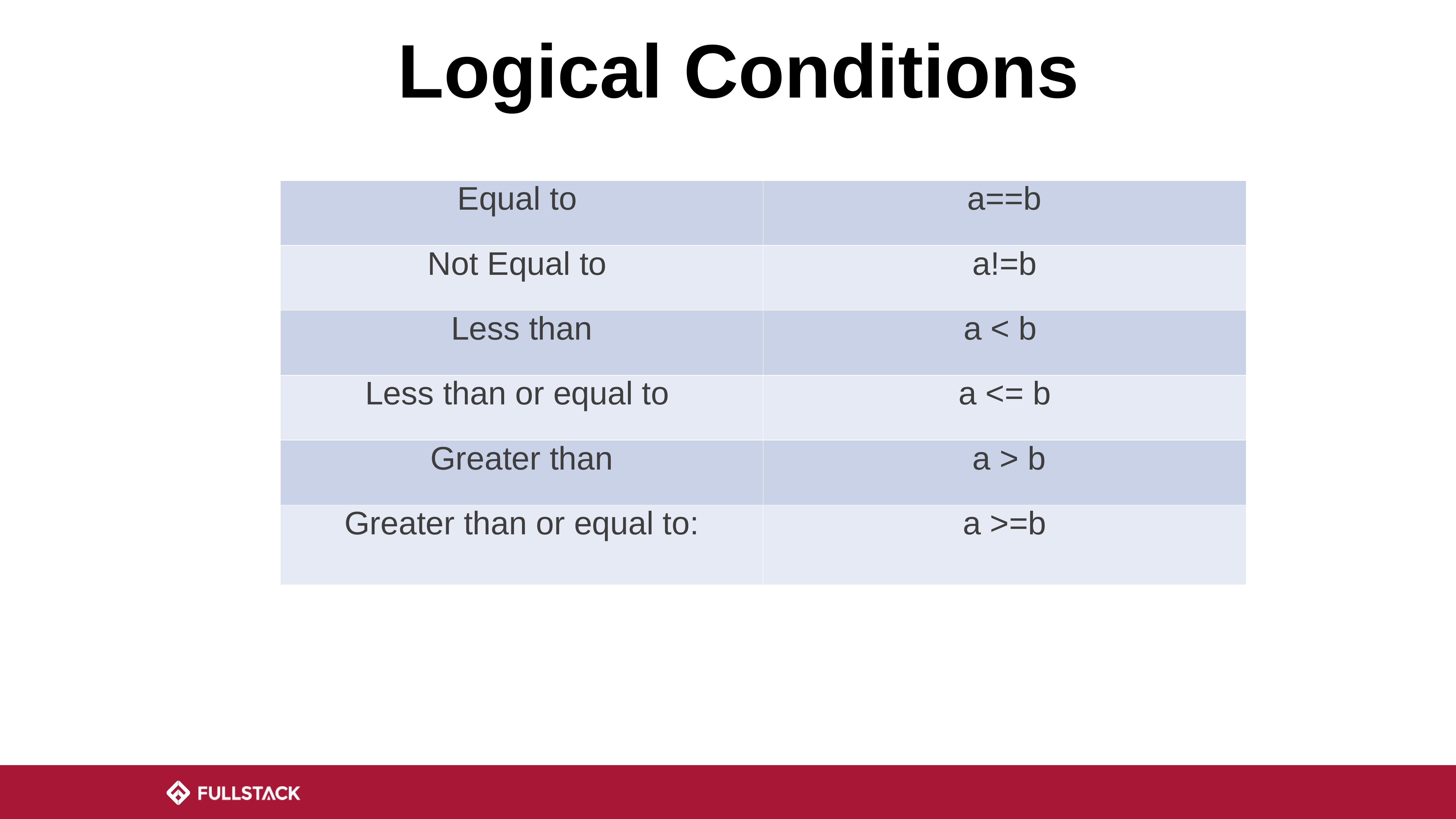

# Logical Conditions
| Equal to | a==b |
| --- | --- |
| Not Equal to | a!=b |
| Less than | a < b |
| Less than or equal to | a <= b |
| Greater than | a > b |
| Greater than or equal to: | a >=b |